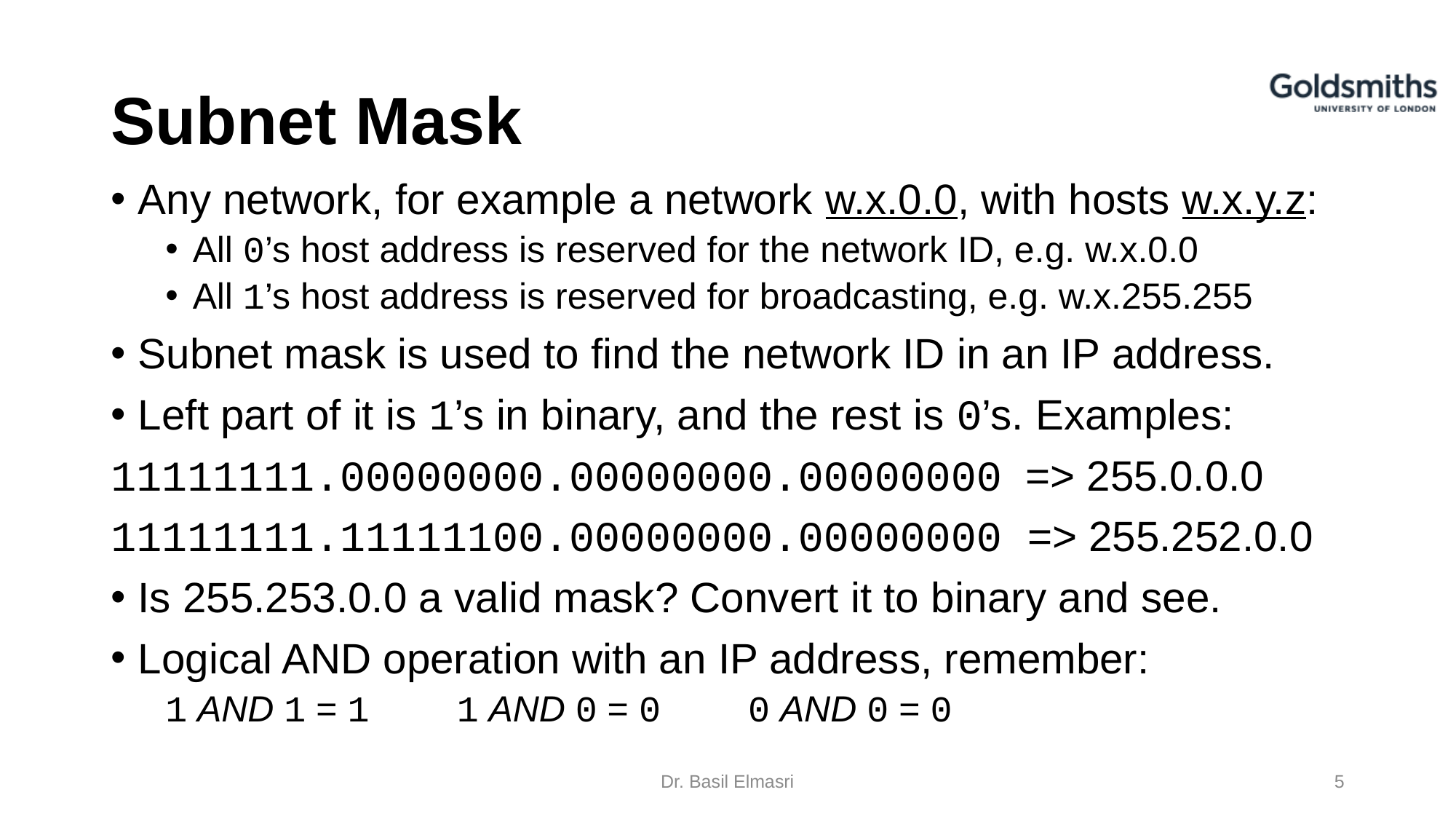

Subnet Mask
Any network, for example a network w.x.0.0, with hosts w.x.y.z:
All 0’s host address is reserved for the network ID, e.g. w.x.0.0
All 1’s host address is reserved for broadcasting, e.g. w.x.255.255
Subnet mask is used to find the network ID in an IP address.
Left part of it is 1’s in binary, and the rest is 0’s. Examples:
11111111.00000000.00000000.00000000  => 255.0.0.0
11111111.11111100.00000000.00000000 => 255.252.0.0
Is 255.253.0.0 a valid mask? Convert it to binary and see.
Logical AND operation with an IP address, remember:
1 AND 1 = 1    1 AND 0 = 0    0 AND 0 = 0
Dr. Basil Elmasri
5